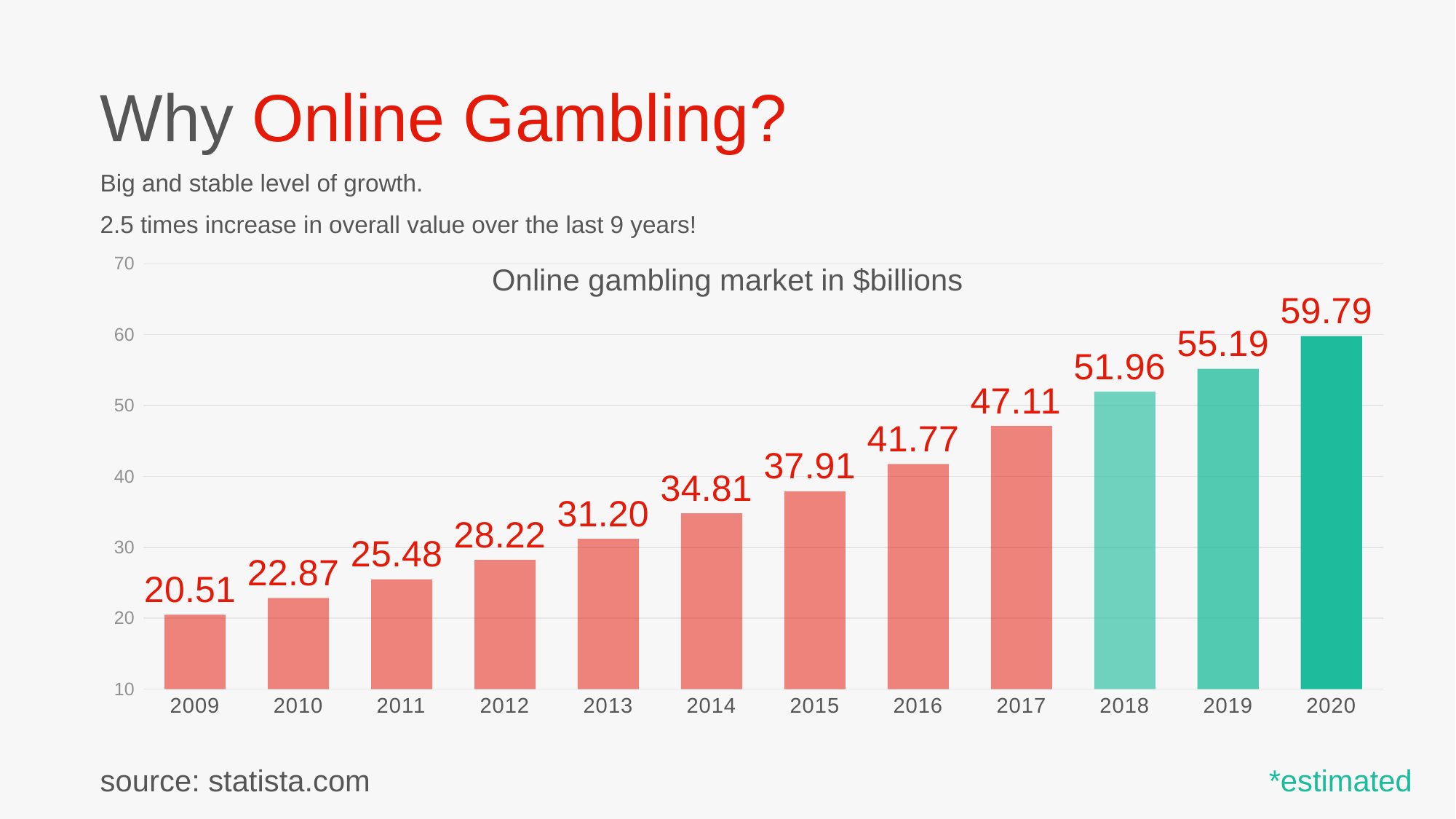

Why Online Gambling?
Big and stable level of growth.
2.5 times increase in overall value over the last 9 years!

### Chart

| Category | Series 1 |
|---|---|
| 2009 | 20.51 |
| 2010 | 22.87 |
| 2011 | 25.48 |
| 2012 | 28.22 |
| 2013 | 31.2 |
| 2014 | 34.81 |
| 2015 | 37.91 |
| 2016 | 41.77 |
| 2017 | 47.11 |
| 2018 | 51.96 |
| 2019 | 55.19 |
| 2020 | 59.79 |
Online gambling market in $billions
source: statista.com
*estimated